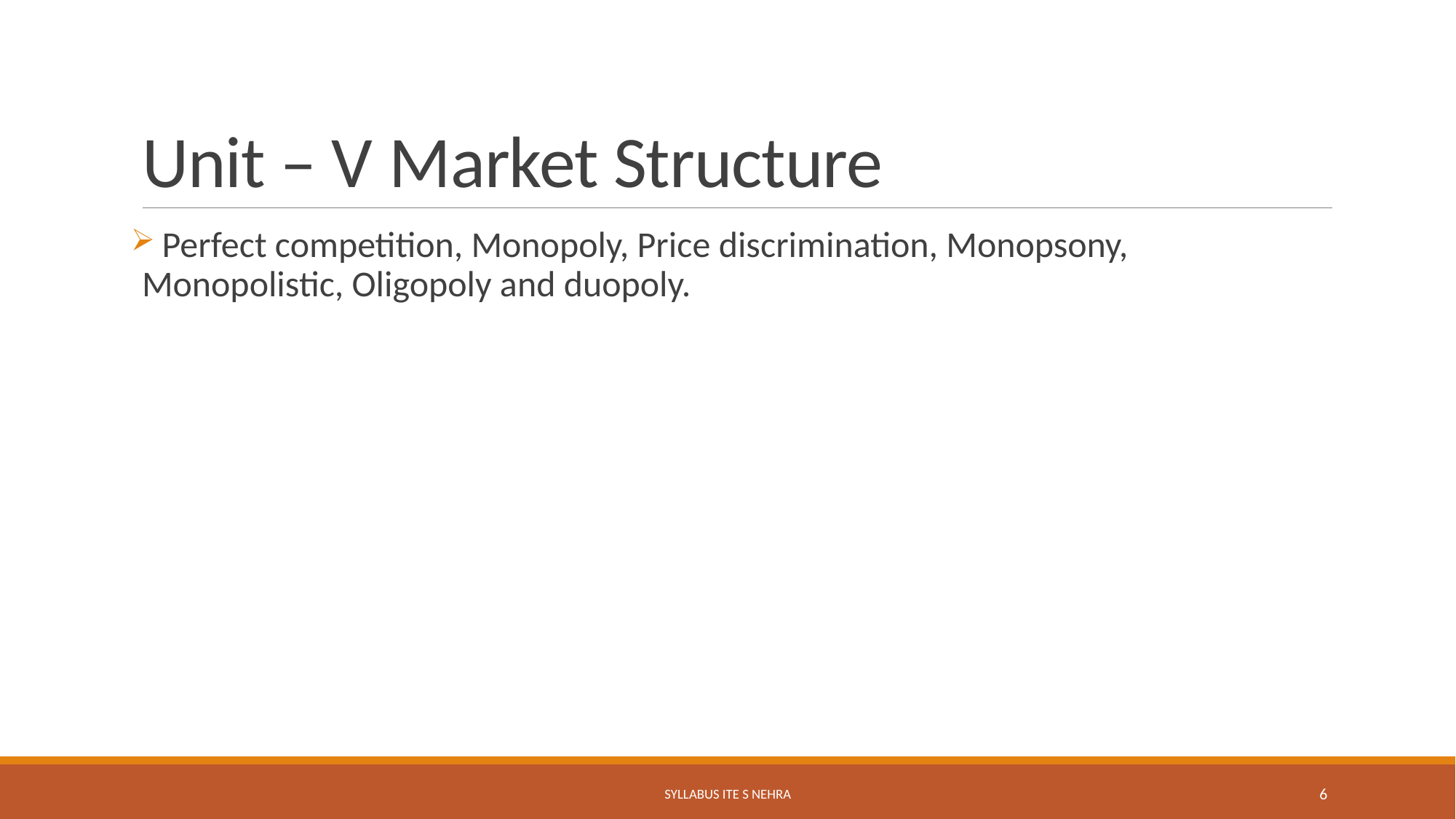

# Unit – V Market Structure
 Perfect competition, Monopoly, Price discrimination, Monopsony, Monopolistic, Oligopoly and duopoly.
Syllabus ITE S Nehra
6